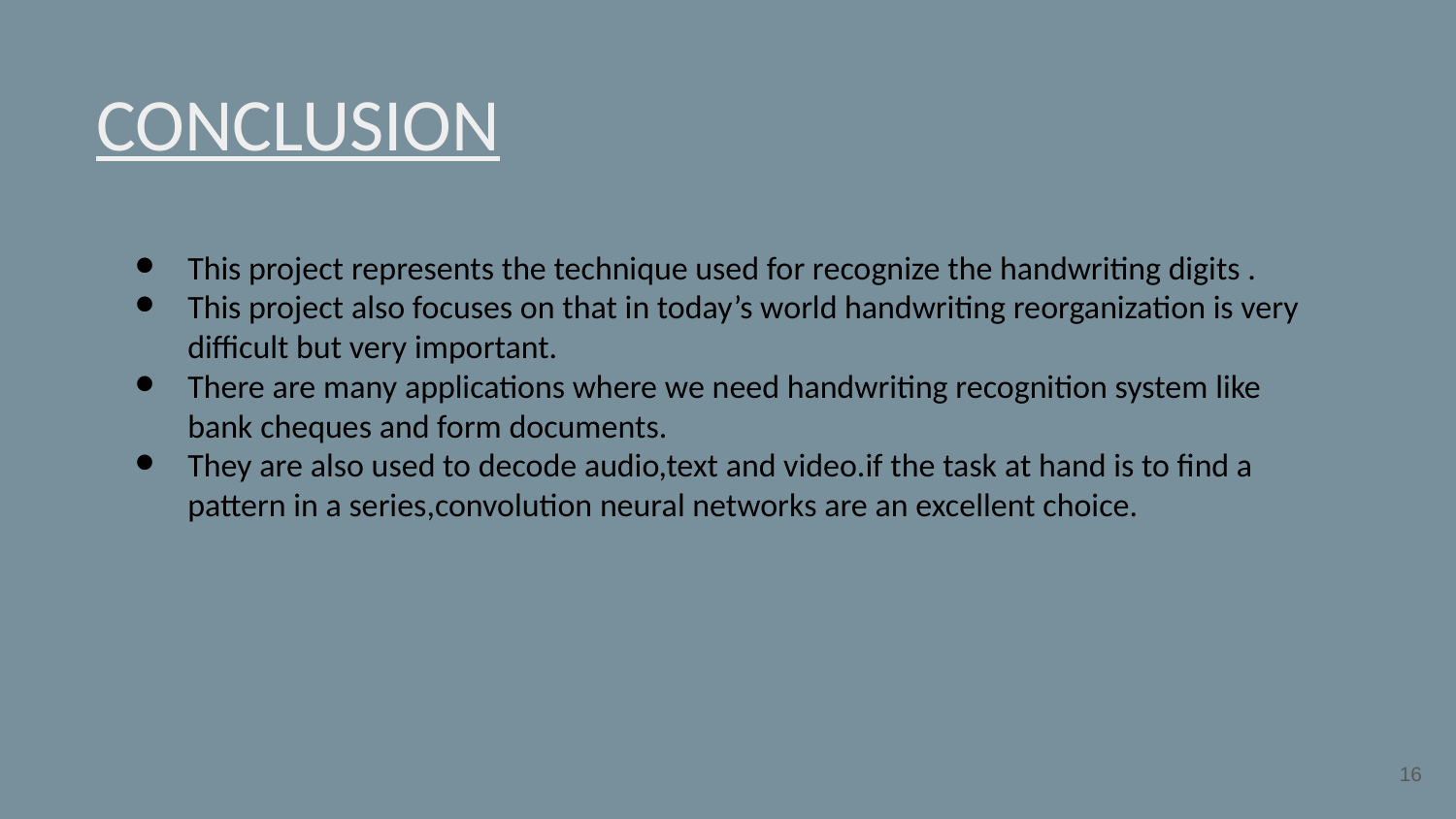

# CONCLUSION
This project represents the technique used for recognize the handwriting digits .
This project also focuses on that in today’s world handwriting reorganization is very difficult but very important.
There are many applications where we need handwriting recognition system like bank cheques and form documents.
They are also used to decode audio,text and video.if the task at hand is to find a pattern in a series,convolution neural networks are an excellent choice.
16